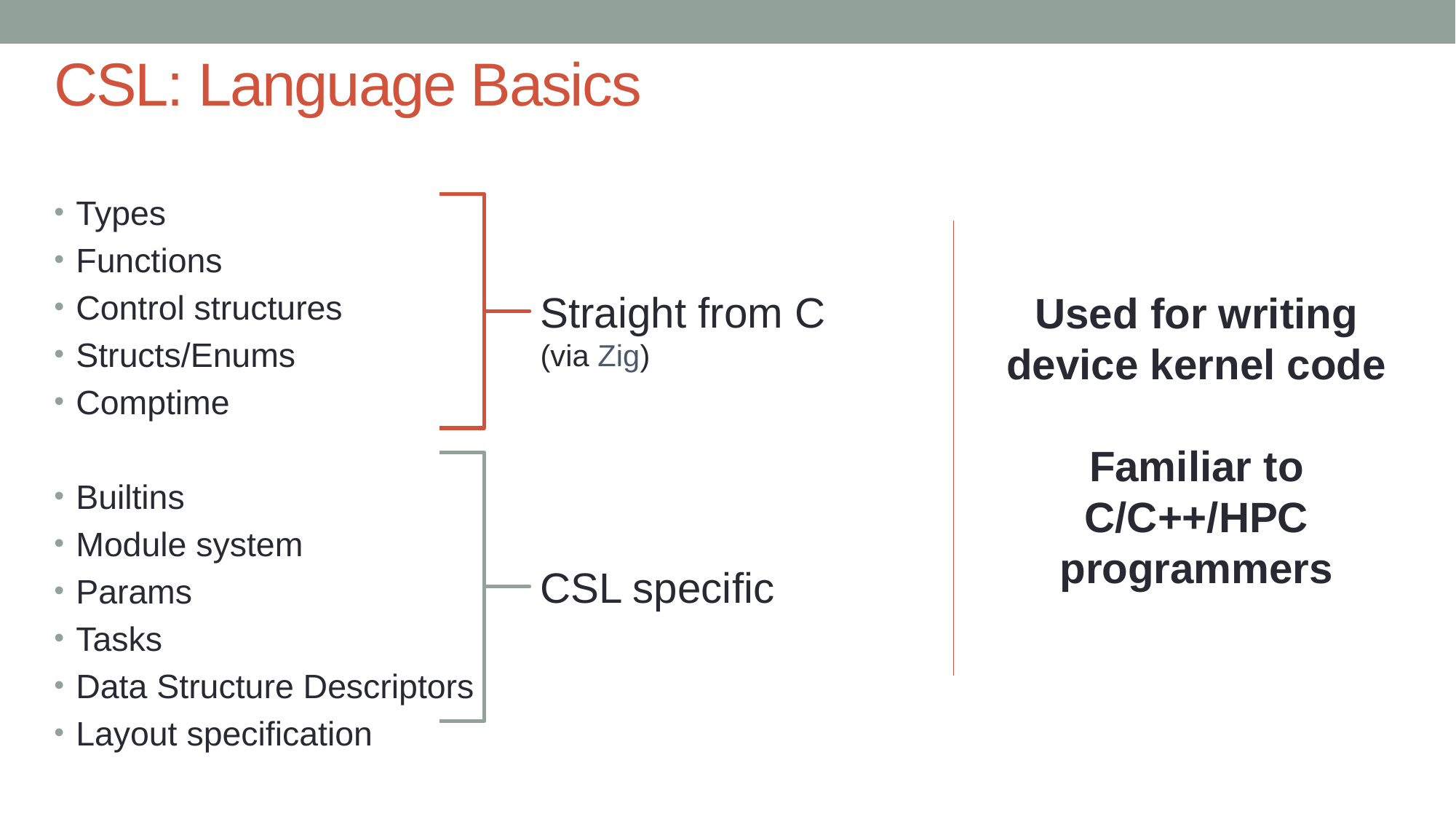

# CSL: Language Basics
Types
Functions
Control structures
Structs/Enums
Comptime

Builtins
Module system
Params
Tasks
Data Structure Descriptors
Layout specification

Straight from C
(via Zig)
Used for writing device kernel code

Familiar to C/C++/HPC programmers

CSL specific